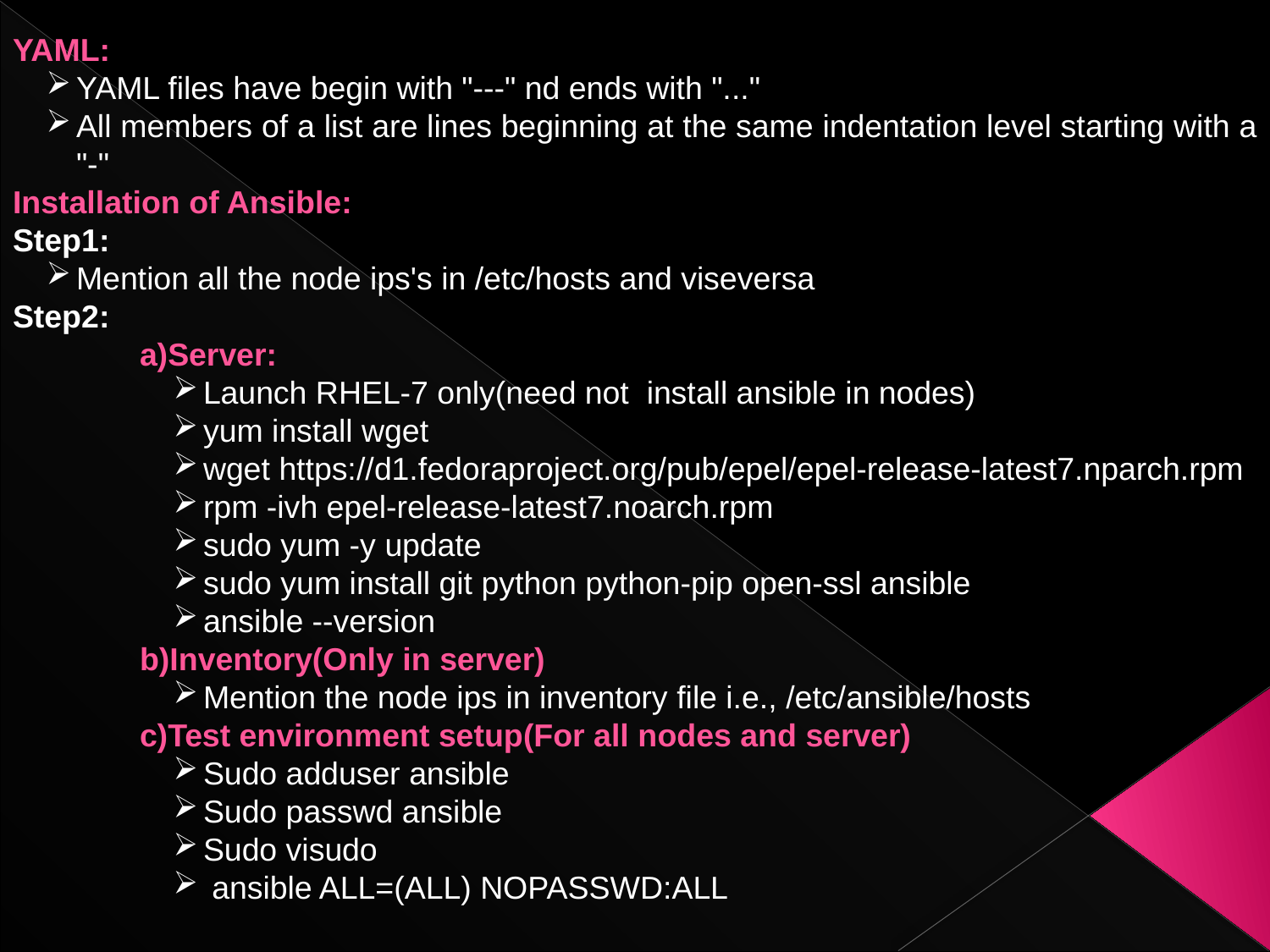

YAML:
YAML files have begin with "---" nd ends with "..."
All members of a list are lines beginning at the same indentation level starting with a "-"
Installation of Ansible:
Step1:
Mention all the node ips's in /etc/hosts and viseversa
Step2:
	a)Server:
Launch RHEL-7 only(need not  install ansible in nodes)
yum install wget
wget https://d1.fedoraproject.org/pub/epel/epel-release-latest7.nparch.rpm
rpm -ivh epel-release-latest7.noarch.rpm
sudo yum -y update
sudo yum install git python python-pip open-ssl ansible
ansible --version
	b)Inventory(Only in server)
Mention the node ips in inventory file i.e., /etc/ansible/hosts
	c)Test environment setup(For all nodes and server)
Sudo adduser ansible
Sudo passwd ansible
Sudo visudo
 ansible ALL=(ALL) NOPASSWD:ALL